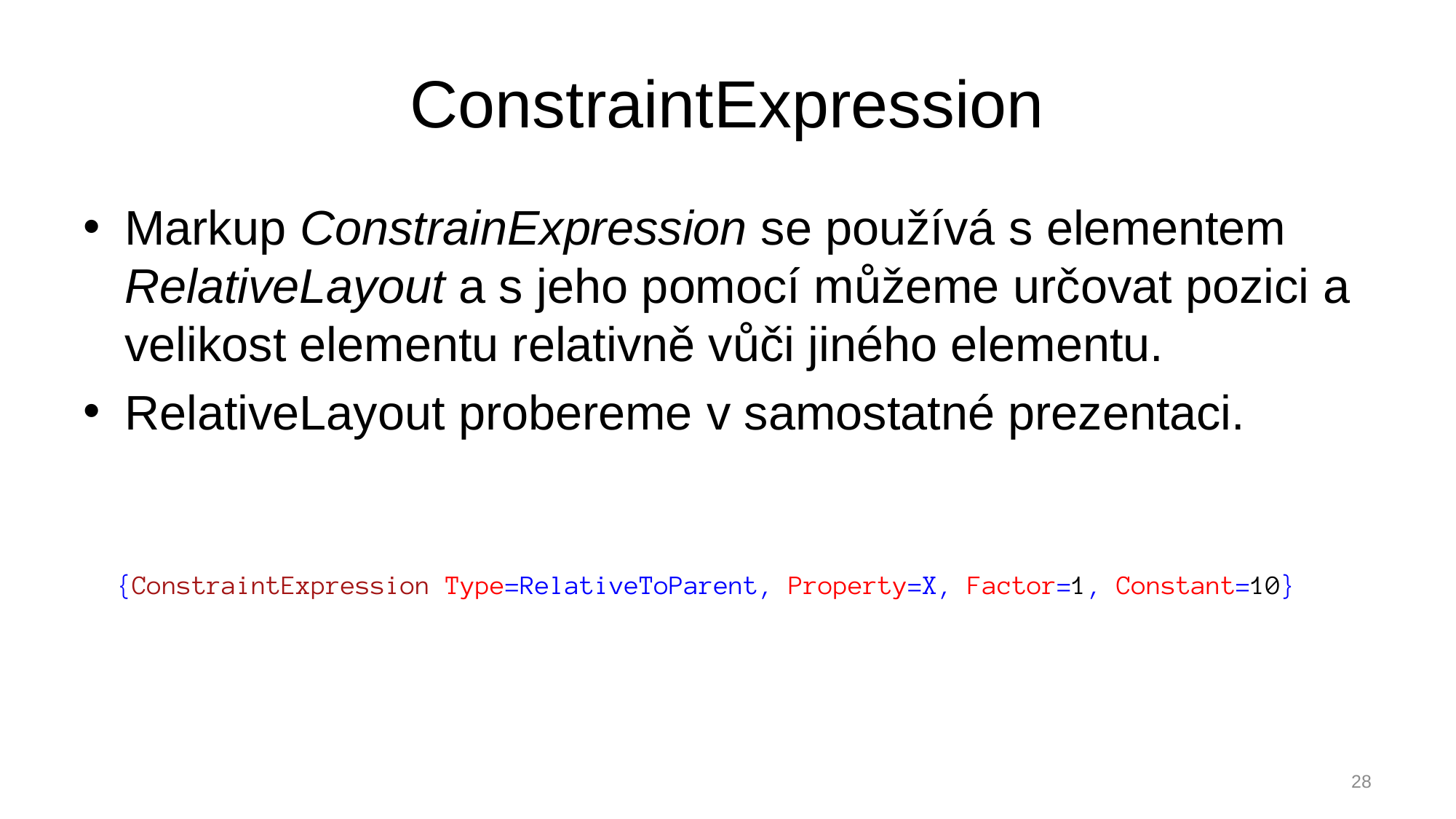

# ConstraintExpression
Markup ConstrainExpression se používá s elementem RelativeLayout a s jeho pomocí můžeme určovat pozici a velikost elementu relativně vůči jiného elementu.
RelativeLayout probereme v samostatné prezentaci.
{ConstraintExpression Type=RelativeToParent, Property=X, Factor=1, Constant=10}
28